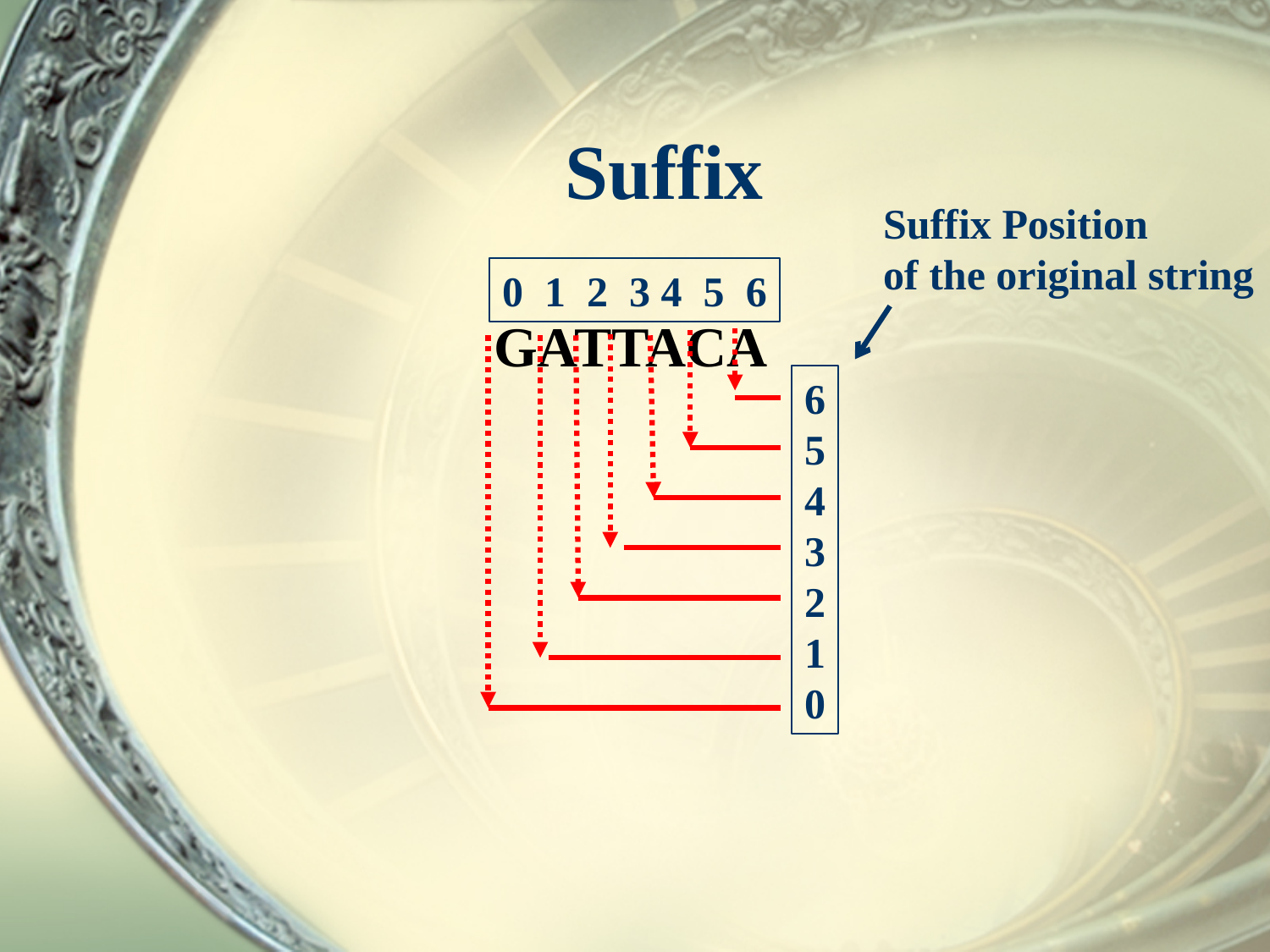

# Suffix
Suffix Position
of the original string
0  1  2  3 4  5  6
GATTACA

6
5
4
3
2
1
0